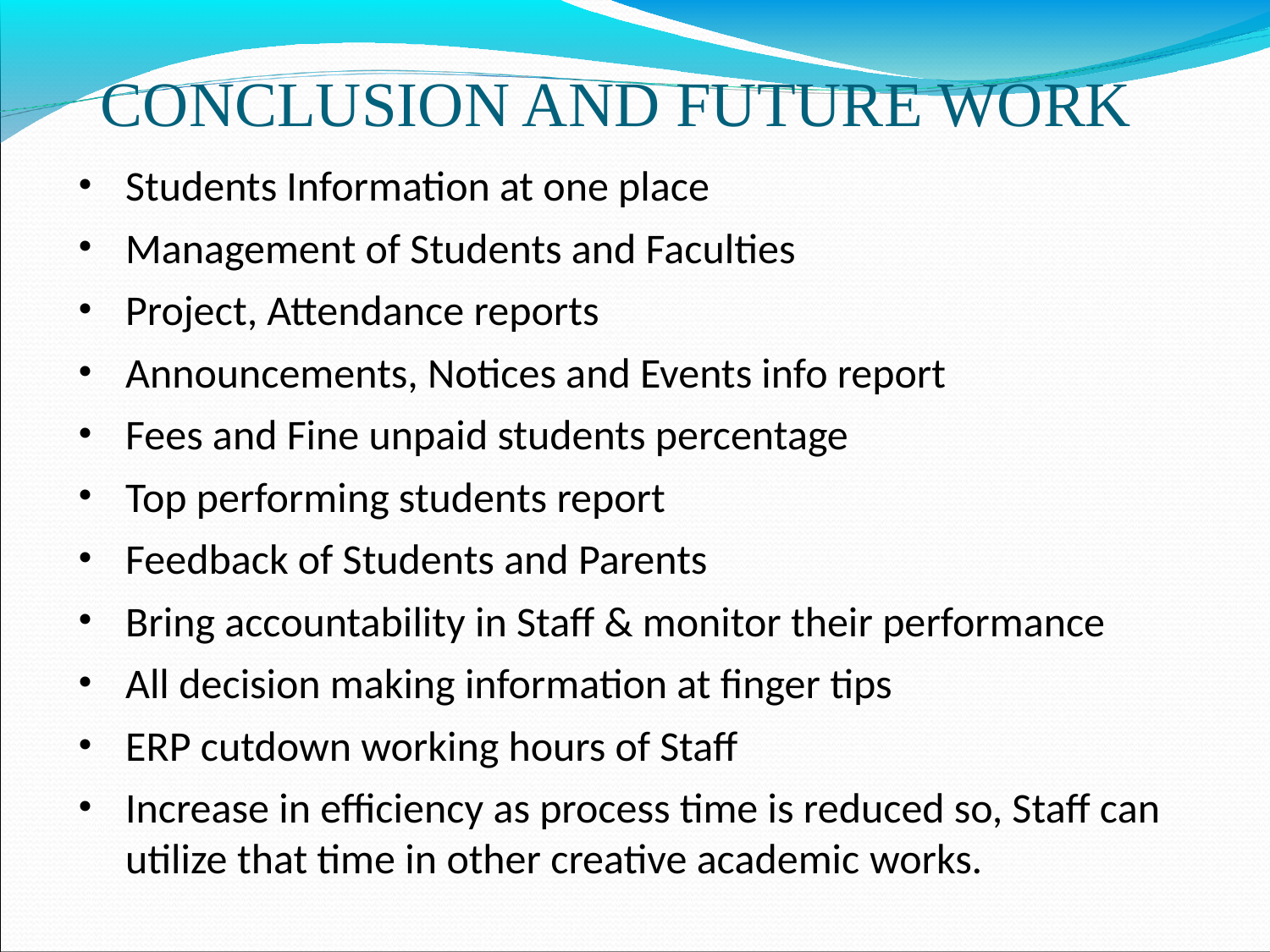

CONCLUSION AND FUTURE WORK
Students Information at one place
Management of Students and Faculties
Project, Attendance reports
Announcements, Notices and Events info report
Fees and Fine unpaid students percentage
Top performing students report
Feedback of Students and Parents
Bring accountability in Staff & monitor their performance
All decision making information at finger tips
ERP cutdown working hours of Staff
Increase in efficiency as process time is reduced so, Staff can utilize that time in other creative academic works.